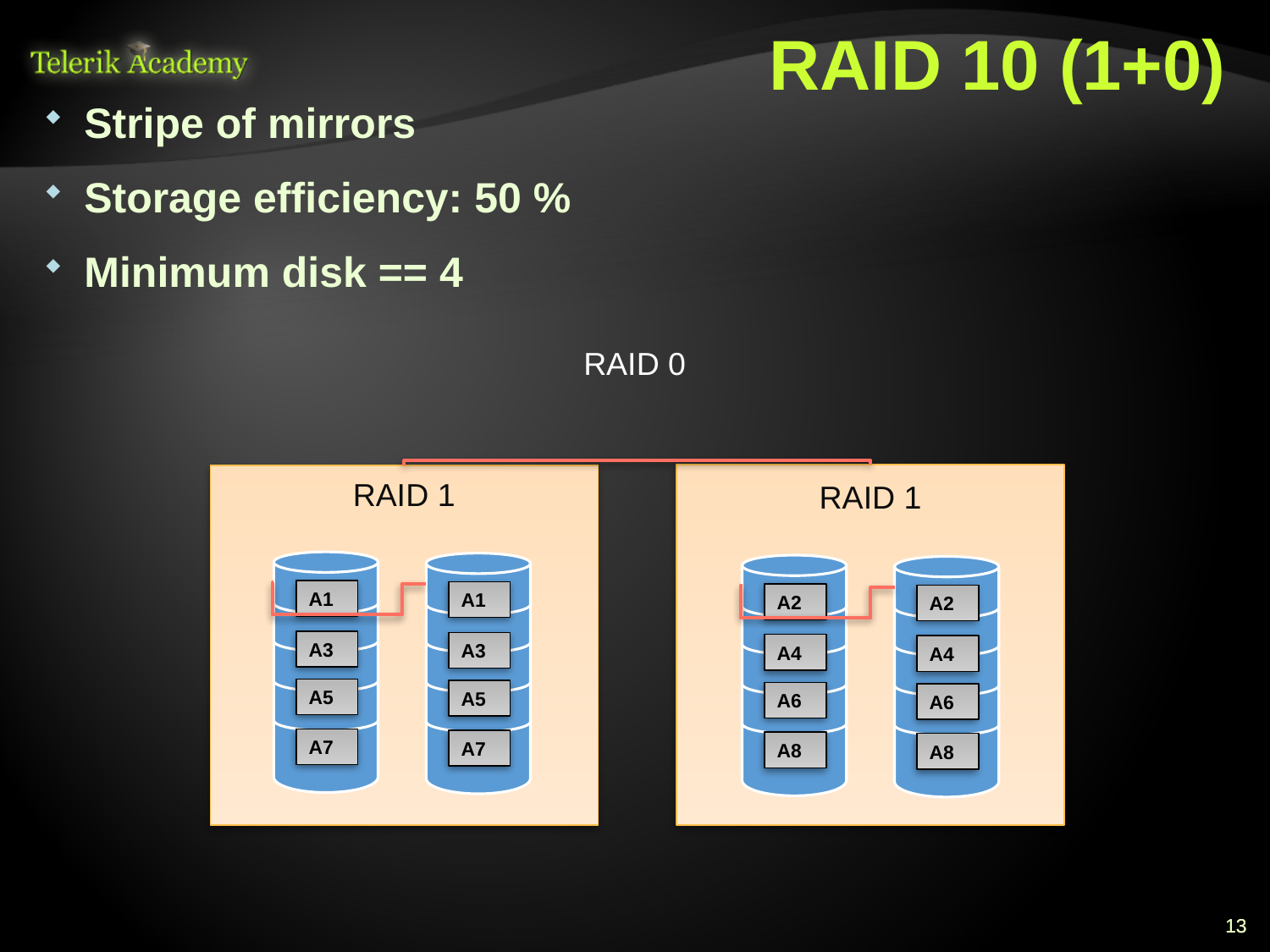

# RAID 10 (1+0)
Stripe of mirrors
Storage efficiency: 50 %
Minimum disk == 4

RAID 0

RAID 1
RAID 1

A1
A1
A2
A2
A3
A3
A4
A4
A5
A5
A6
A6
A7
A7
A8
A8
13
13